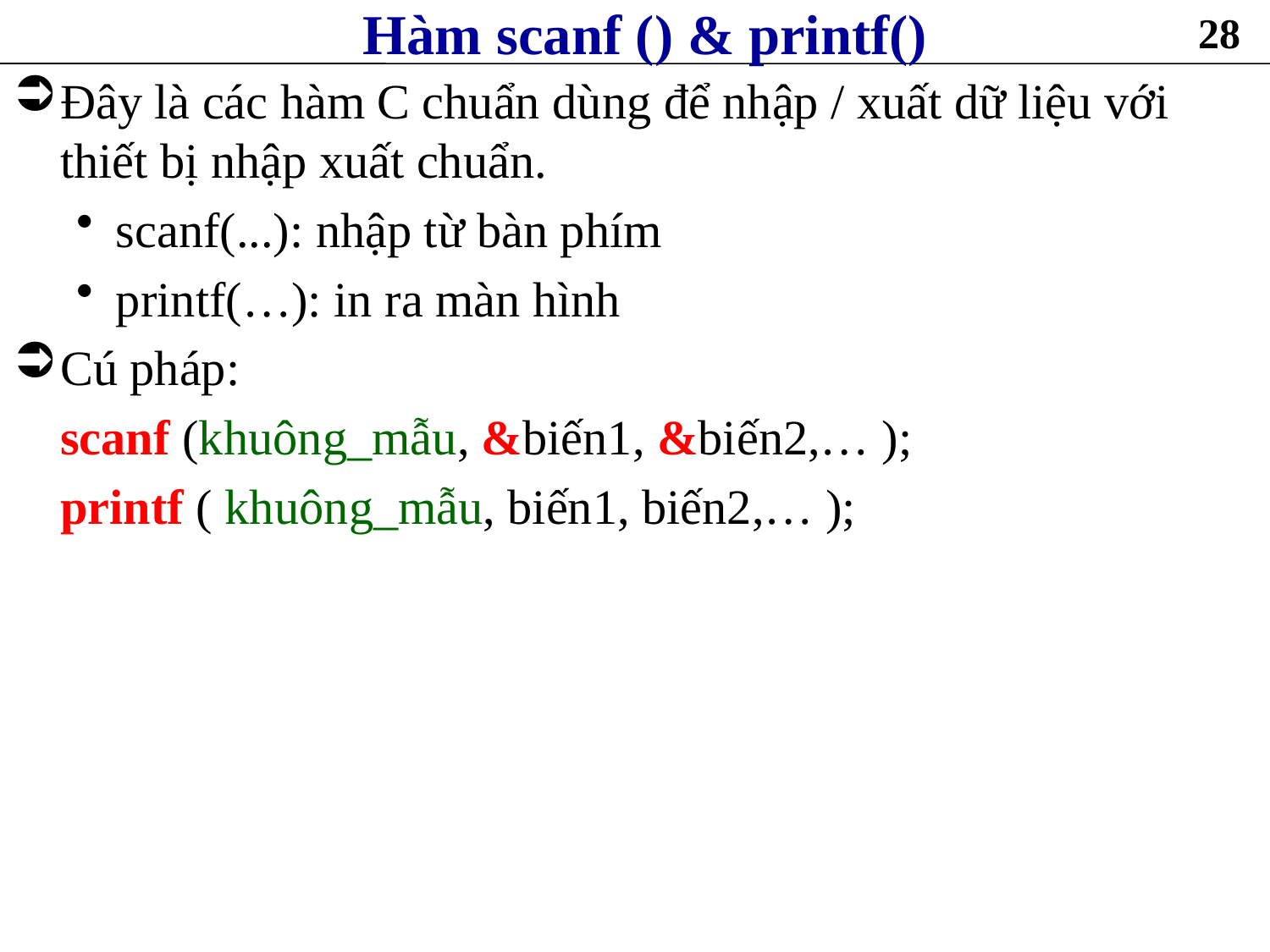

# Hàm scanf () & printf()
28
Đây là các hàm C chuẩn dùng để nhập / xuất dữ liệu với thiết bị nhập xuất chuẩn.
scanf(...): nhập từ bàn phím
printf(…): in ra màn hình
Cú pháp:
	scanf (khuông_mẫu, &biến1, &biến2,… );
	printf ( khuông_mẫu, biến1, biến2,… );